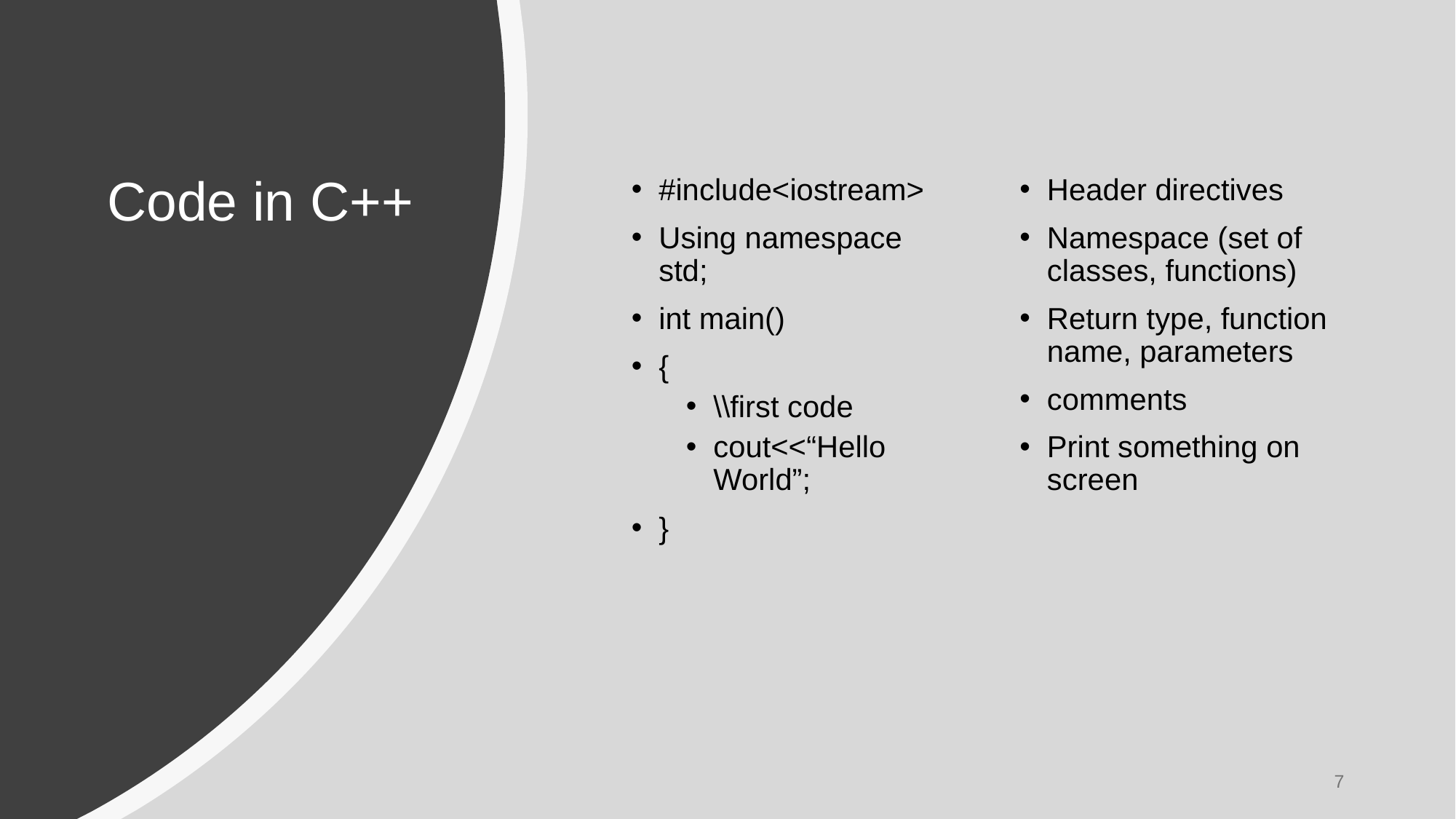

# Code in C++
#include<iostream>
Using namespace std;
int main()
{
\\first code
cout<<“Hello World”;
}
Header directives
Namespace (set of classes, functions)
Return type, function name, parameters
comments
Print something on screen

7